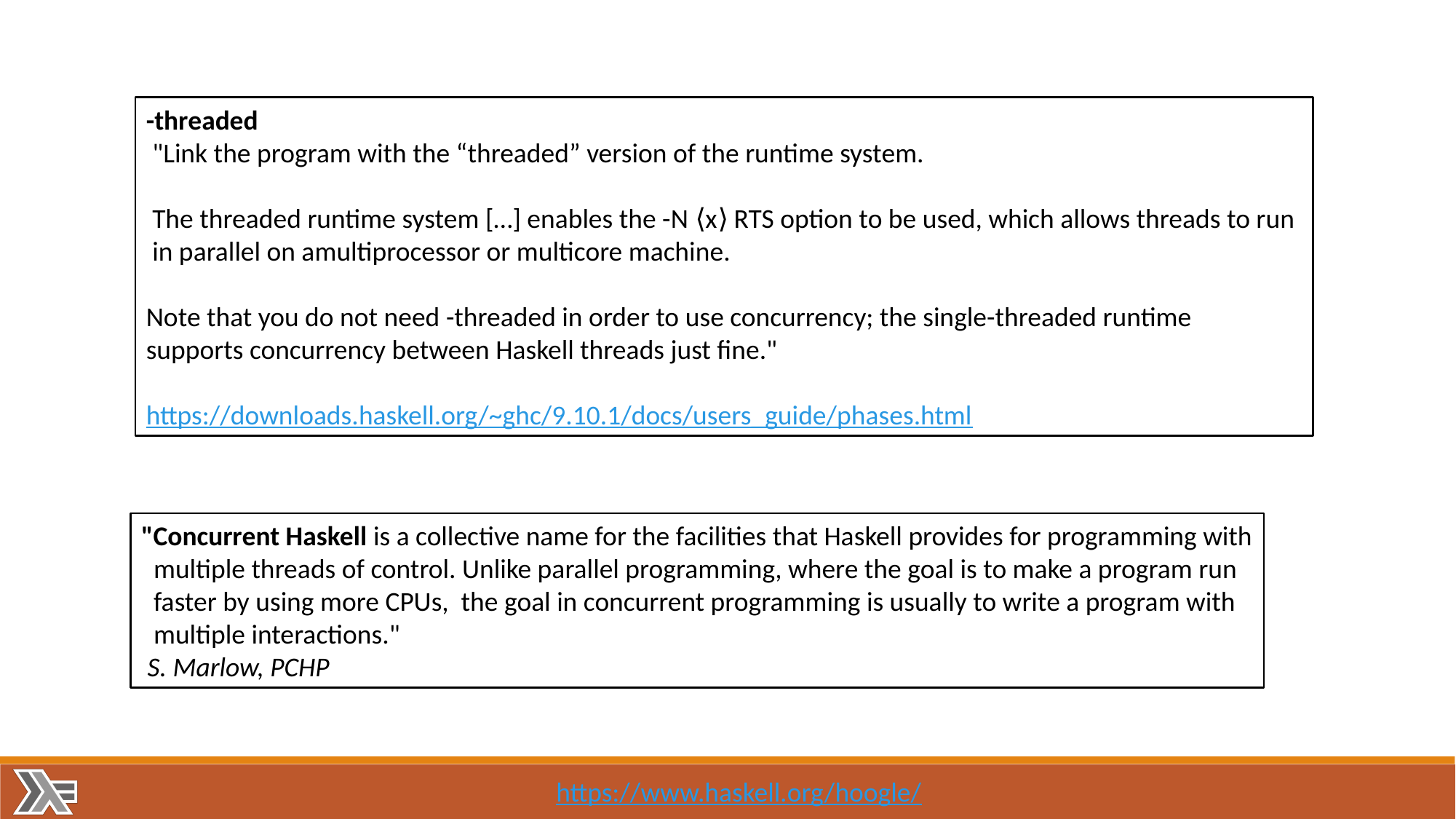

-threaded
 "Link the program with the “threaded” version of the runtime system.

 The threaded runtime system […] enables the -N ⟨x⟩ RTS option to be used, which allows threads to run
 in parallel on amultiprocessor or multicore machine.

Note that you do not need -threaded in order to use concurrency; the single-threaded runtime
supports concurrency between Haskell threads just fine."

https://downloads.haskell.org/~ghc/9.10.1/docs/users_guide/phases.html
"Concurrent Haskell is a collective name for the facilities that Haskell provides for programming with
  multiple threads of control. Unlike parallel programming, where the goal is to make a program run
  faster by using more CPUs,  the goal in concurrent programming is usually to write a program with
  multiple interactions."
 S. Marlow, PCHP